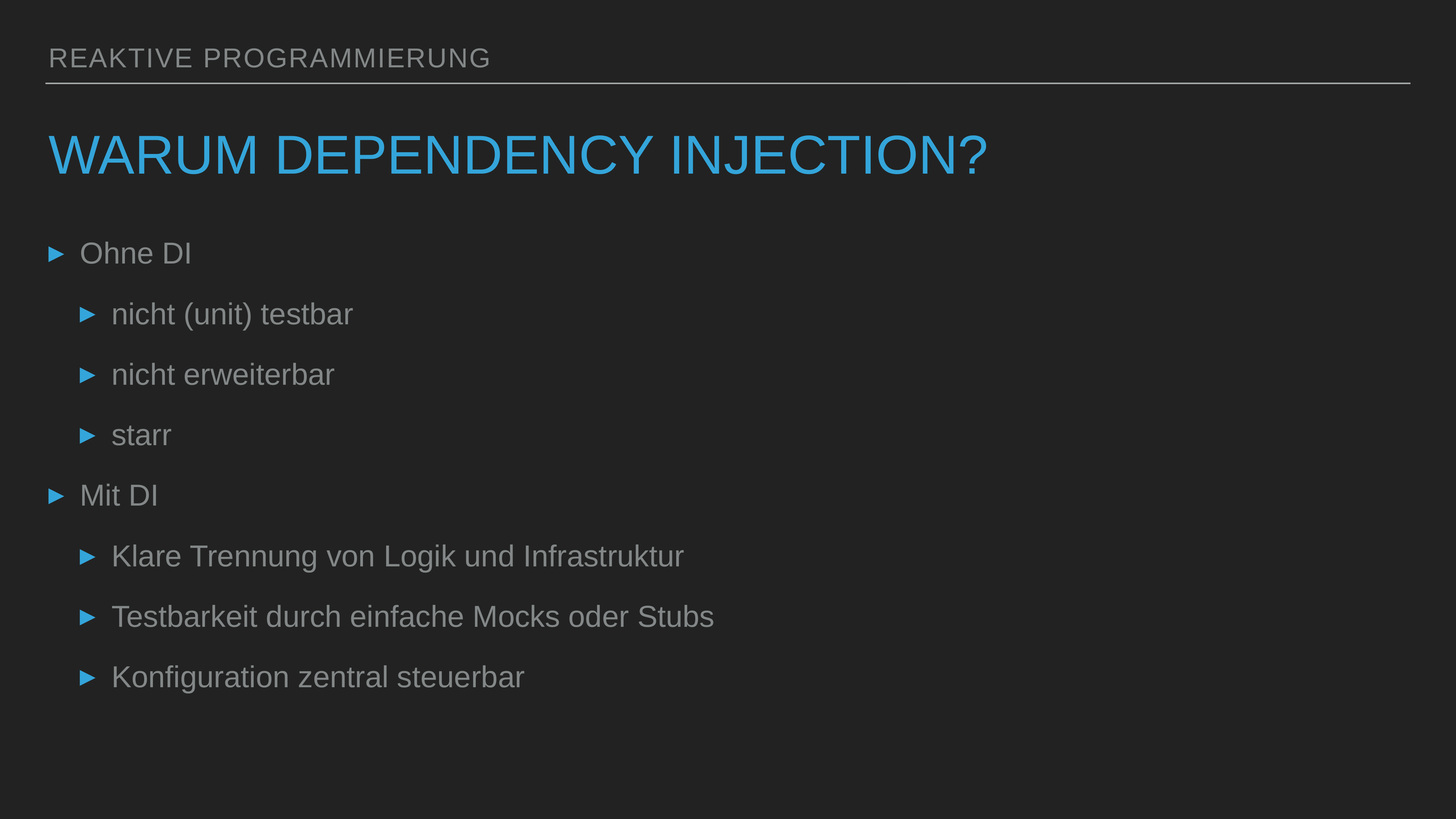

Reaktive Programmierung
# Warum Dependency Injection?
Ohne DI
nicht (unit) testbar
nicht erweiterbar
starr
Mit DI
Klare Trennung von Logik und Infrastruktur
Testbarkeit durch einfache Mocks oder Stubs
Konfiguration zentral steuerbar